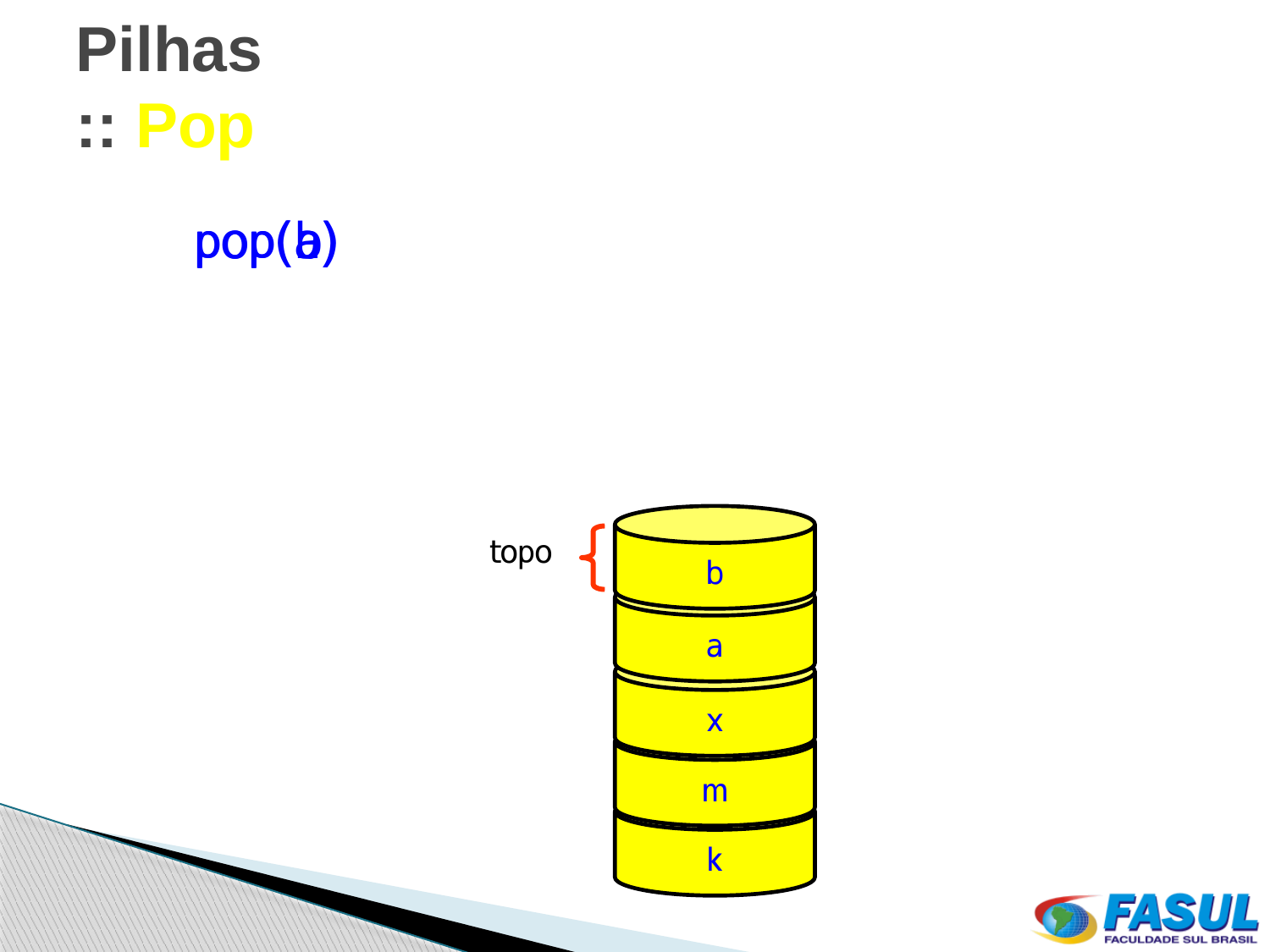

# Pilhas :: Pop
pop(b)
pop(a)
b

topo
a
x
m
k